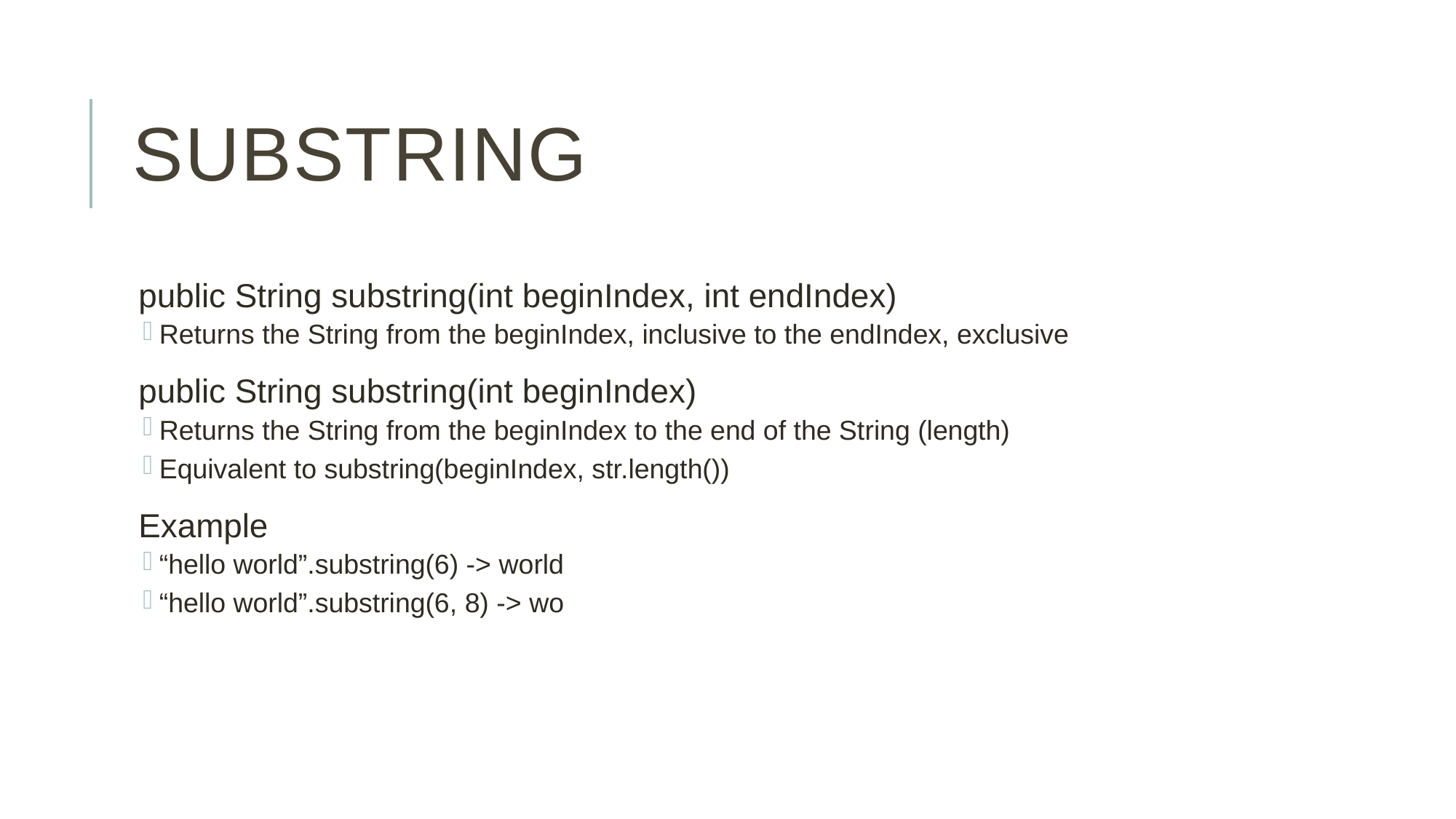

# substring
public String substring(int beginIndex, int endIndex)
Returns the String from the beginIndex, inclusive to the endIndex, exclusive
public String substring(int beginIndex)
Returns the String from the beginIndex to the end of the String (length)
Equivalent to substring(beginIndex, str.length())
Example
“hello world”.substring(6) -> world
“hello world”.substring(6, 8) -> wo